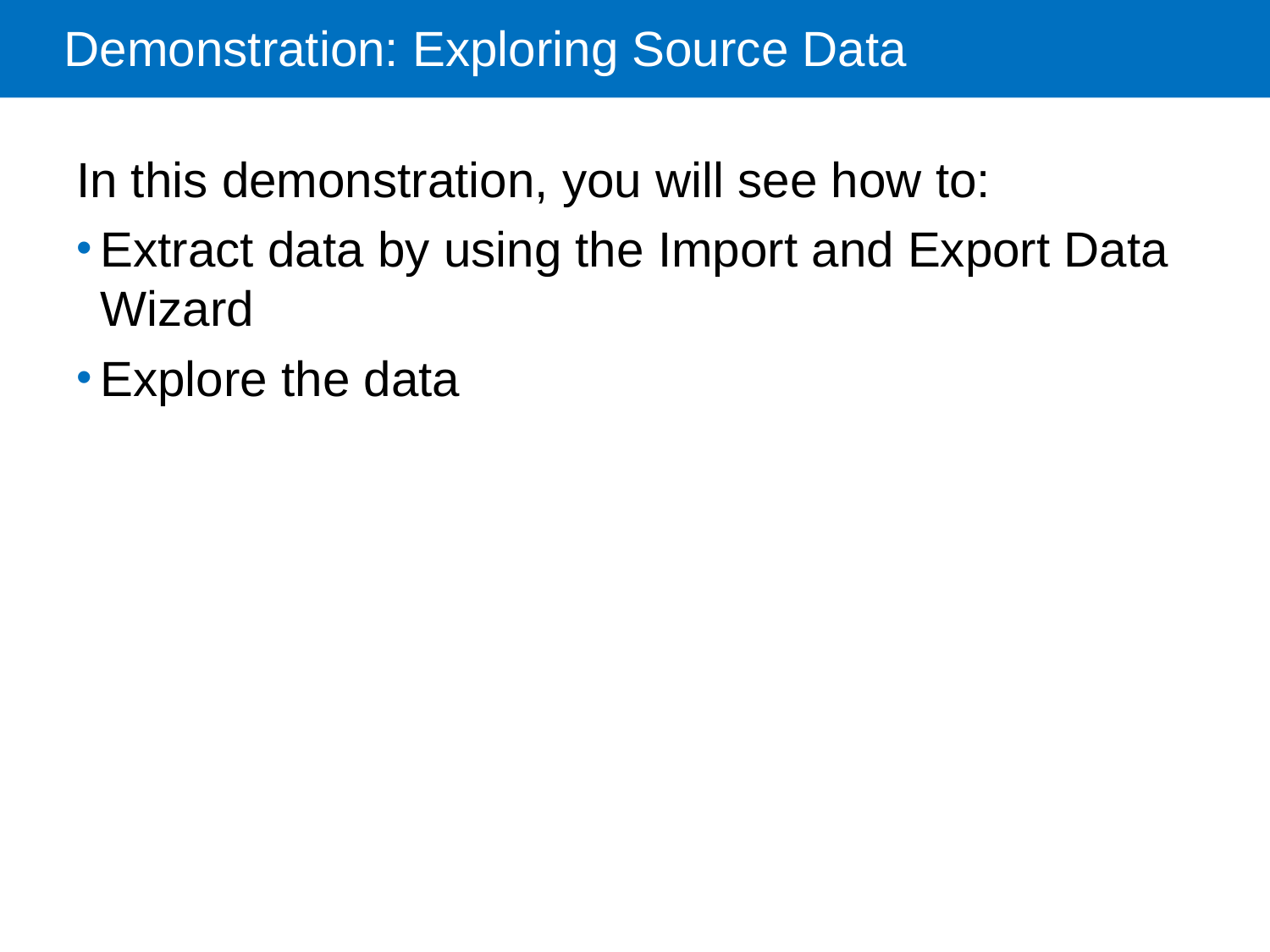

# Demonstration: Exploring Source Data
In this demonstration, you will see how to:
Extract data by using the Import and Export Data Wizard
Explore the data